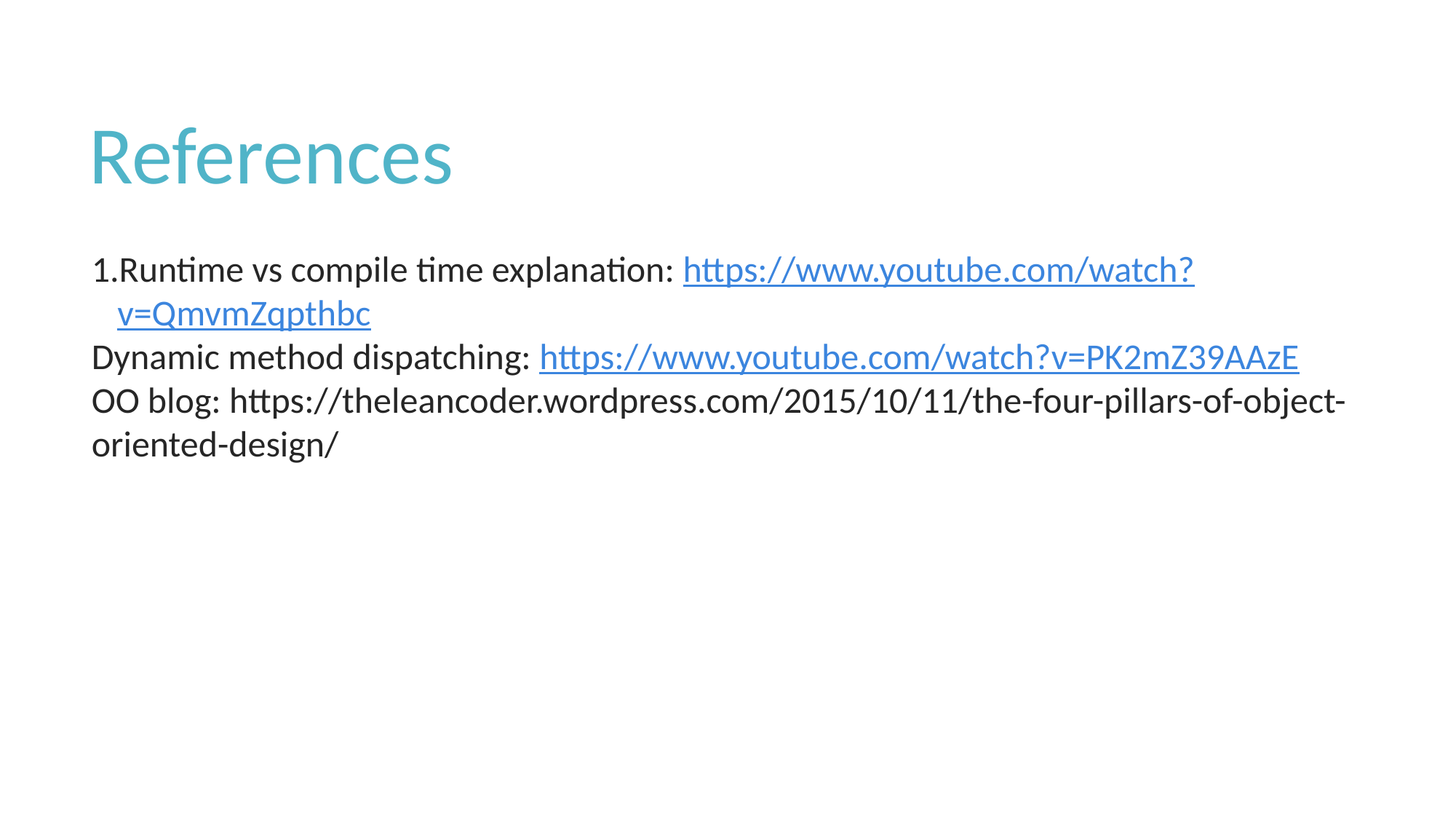

References
Runtime vs compile time explanation: https://www.youtube.com/watch?v=QmvmZqpthbc
Dynamic method dispatching: https://www.youtube.com/watch?v=PK2mZ39AAzE
OO blog: https://theleancoder.wordpress.com/2015/10/11/the-four-pillars-of-object-oriented-design/